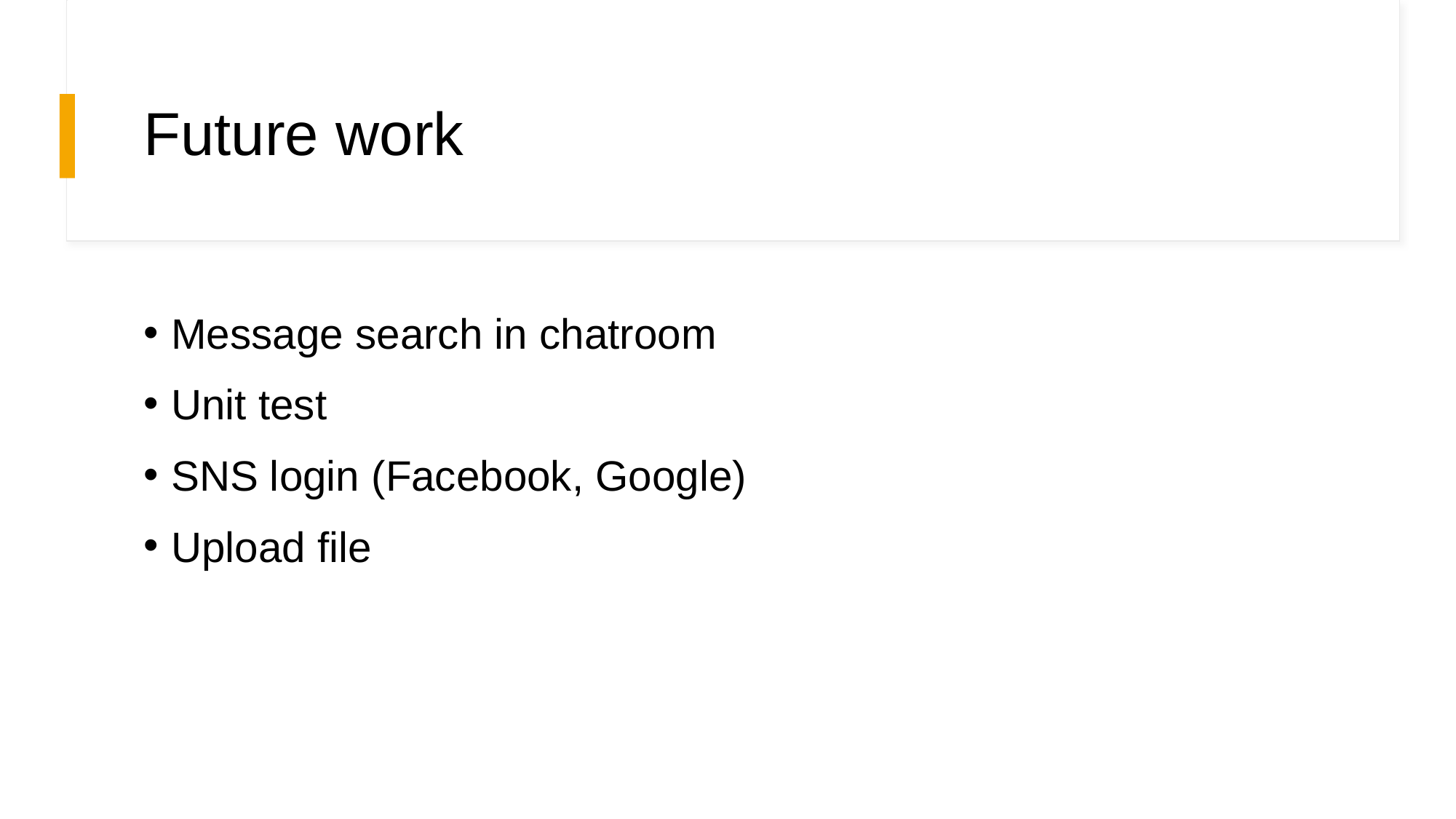

# Future work
Message search in chatroom
Unit test
SNS login (Facebook, Google)
Upload file